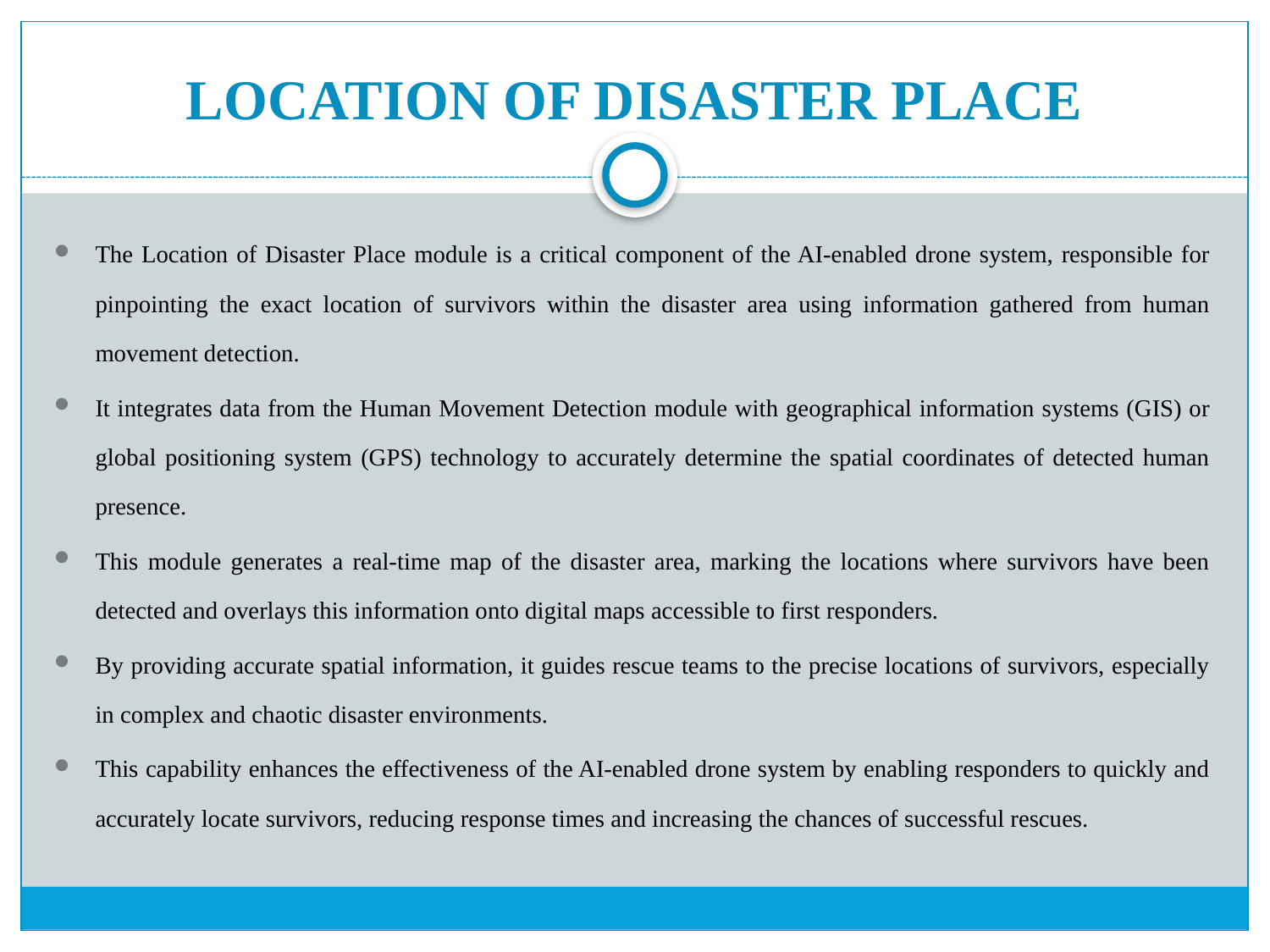

# LOCATION OF DISASTER PLACE
The Location of Disaster Place module is a critical component of the AI-enabled drone system, responsible for pinpointing the exact location of survivors within the disaster area using information gathered from human movement detection.
It integrates data from the Human Movement Detection module with geographical information systems (GIS) or global positioning system (GPS) technology to accurately determine the spatial coordinates of detected human presence.
This module generates a real-time map of the disaster area, marking the locations where survivors have been detected and overlays this information onto digital maps accessible to first responders.
By providing accurate spatial information, it guides rescue teams to the precise locations of survivors, especially in complex and chaotic disaster environments.
This capability enhances the effectiveness of the AI-enabled drone system by enabling responders to quickly and accurately locate survivors, reducing response times and increasing the chances of successful rescues.